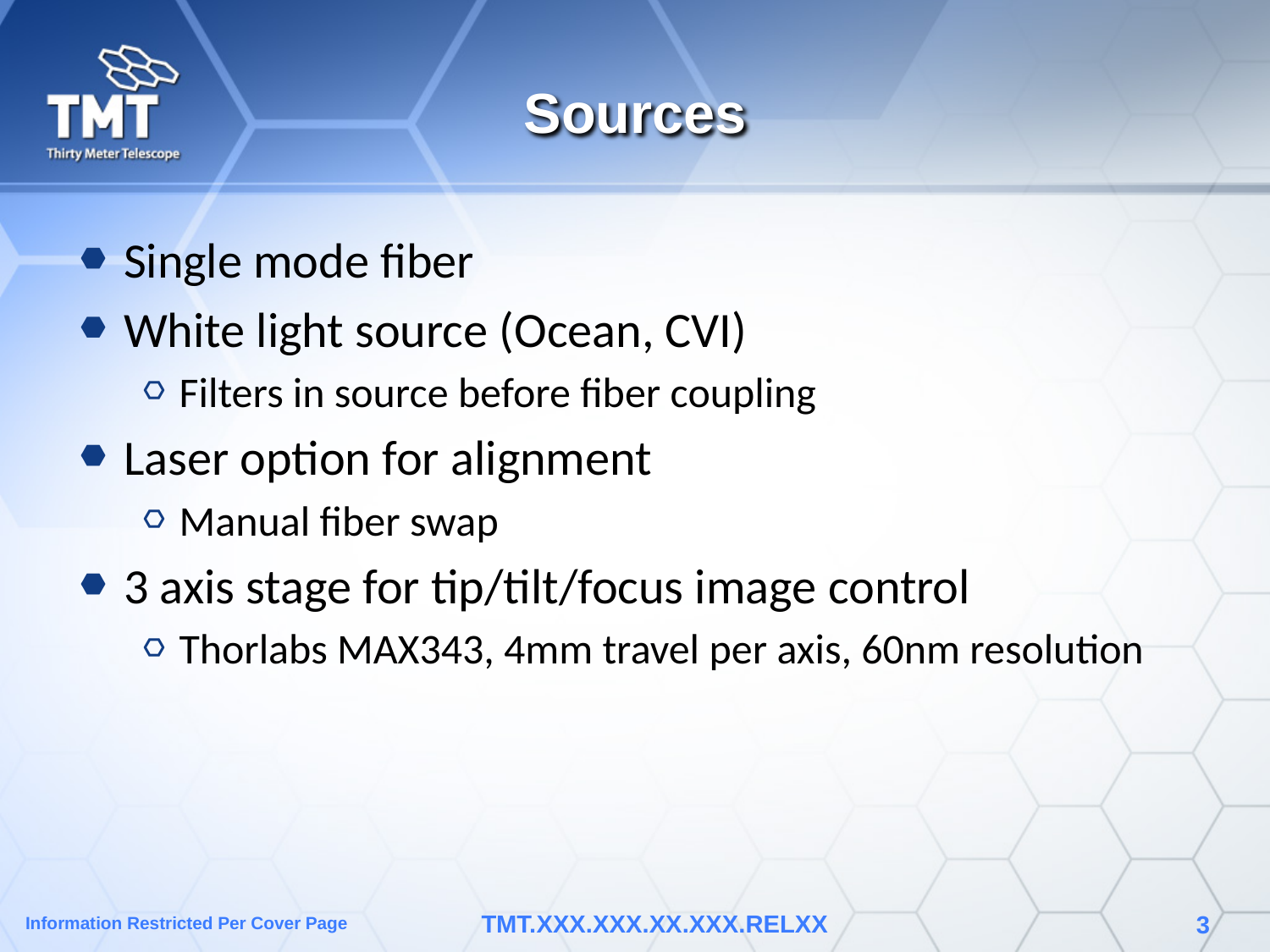

# Sources
Single mode fiber
White light source (Ocean, CVI)
Filters in source before fiber coupling
Laser option for alignment
Manual fiber swap
3 axis stage for tip/tilt/focus image control
Thorlabs MAX343, 4mm travel per axis, 60nm resolution